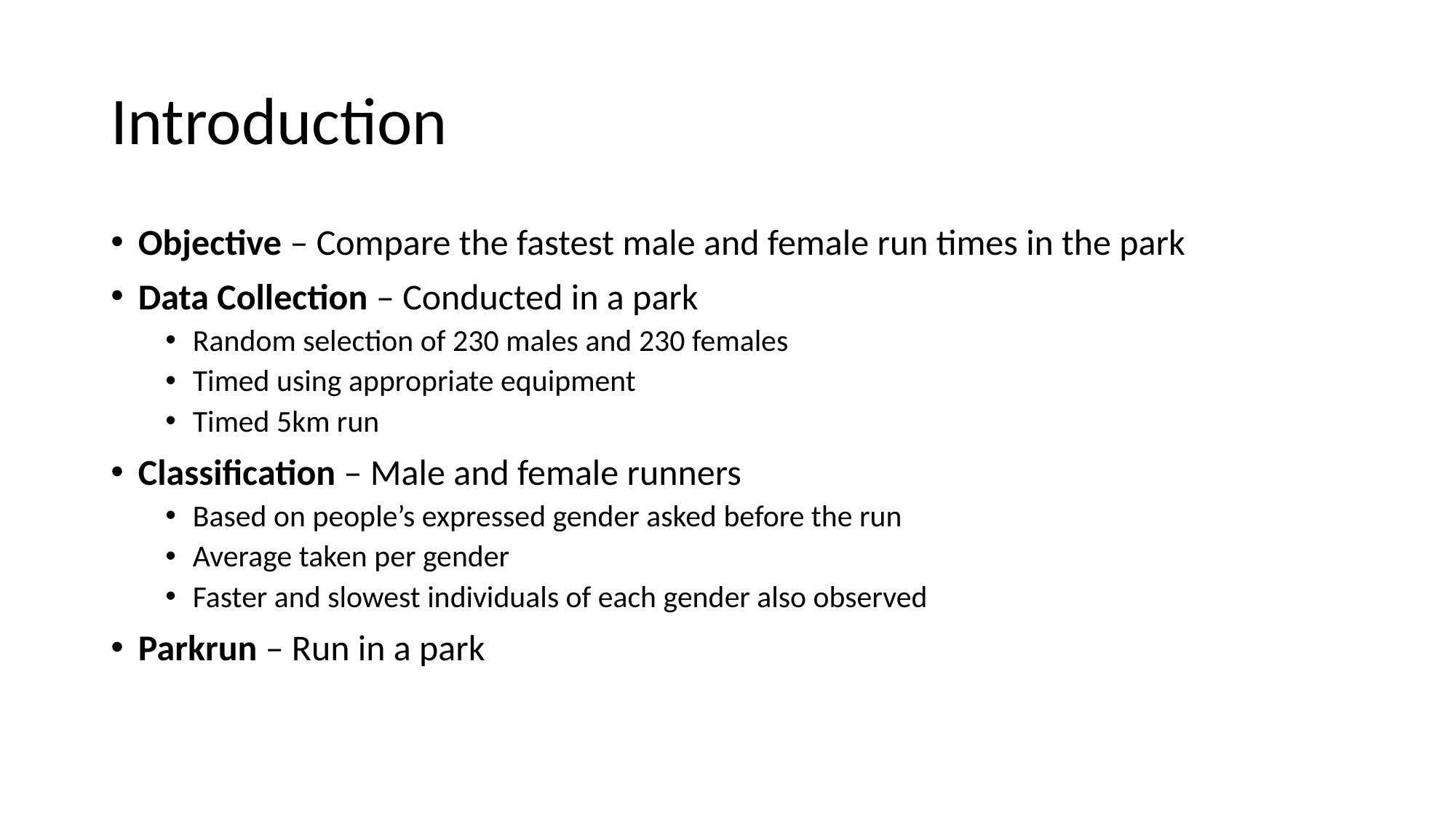

# Introduction
Objective – Compare the fastest male and female run times in the park
Data Collection – Conducted in a park
Random selection of 230 males and 230 females
Timed using appropriate equipment
Timed 5km run
Classification – Male and female runners
Based on people’s expressed gender asked before the run
Average taken per gender
Faster and slowest individuals of each gender also observed
Parkrun – Run in a park